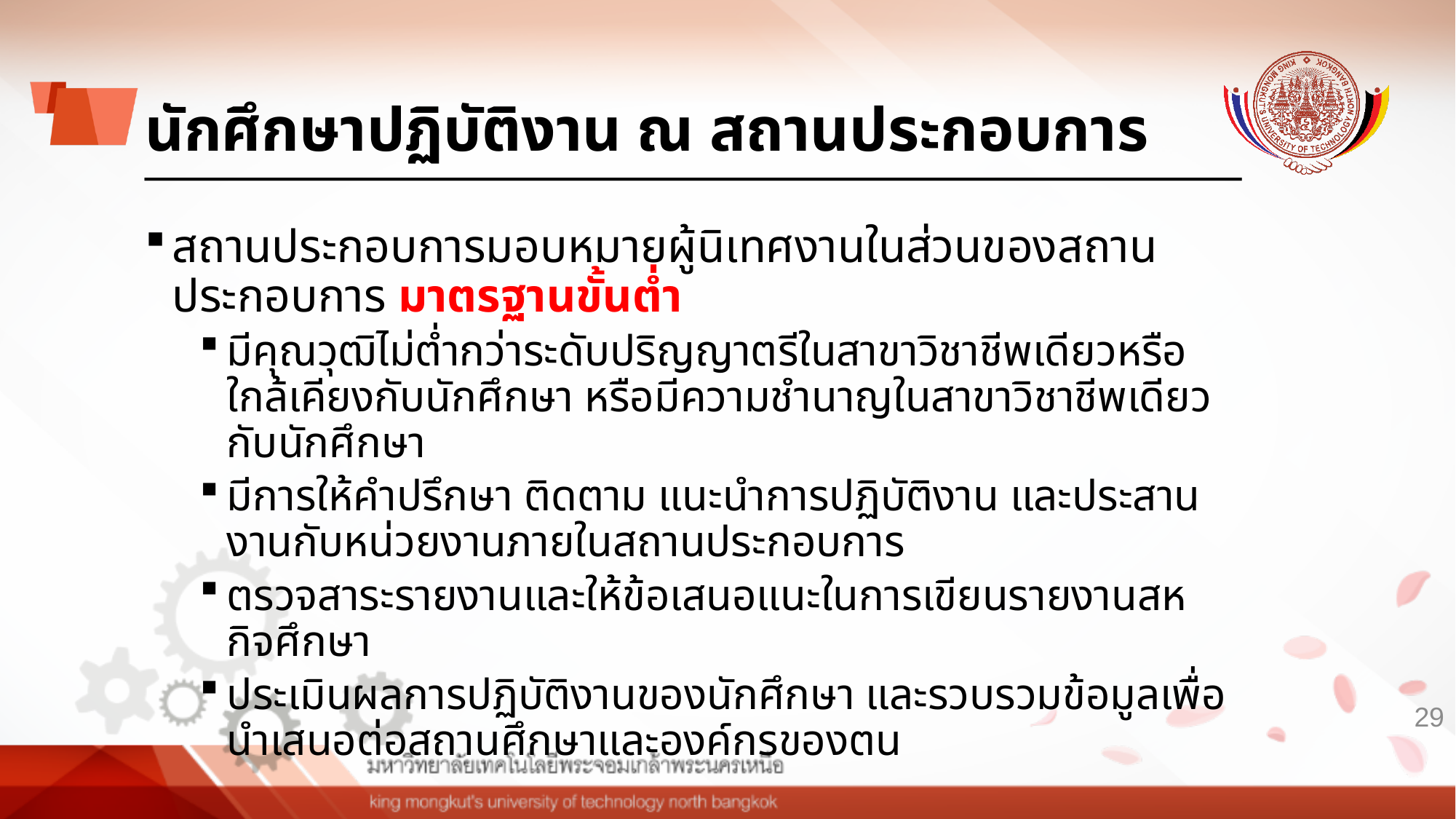

# นักศึกษาปฏิบัติงาน ณ สถานประกอบการ
สถานประกอบการมอบหมายผู้นิเทศงานในส่วนของสถานประกอบการ มาตรฐานขั้นต่ำ
มีคุณวุฒิไม่ต่ำกว่าระดับปริญญาตรีในสาขาวิชาชีพเดียวหรือใกล้เคียงกับนักศึกษา หรือมีความชำนาญในสาขาวิชาชีพเดียวกับนักศึกษา
มีการให้คำปรึกษา ติดตาม แนะนำการปฏิบัติงาน และประสานงานกับหน่วยงานภายในสถานประกอบการ
ตรวจสาระรายงานและให้ข้อเสนอแนะในการเขียนรายงานสหกิจศึกษา
ประเมินผลการปฏิบัติงานของนักศึกษา และรวบรวมข้อมูลเพื่อนำเสนอต่อสถานศึกษาและองค์กรของตน
29